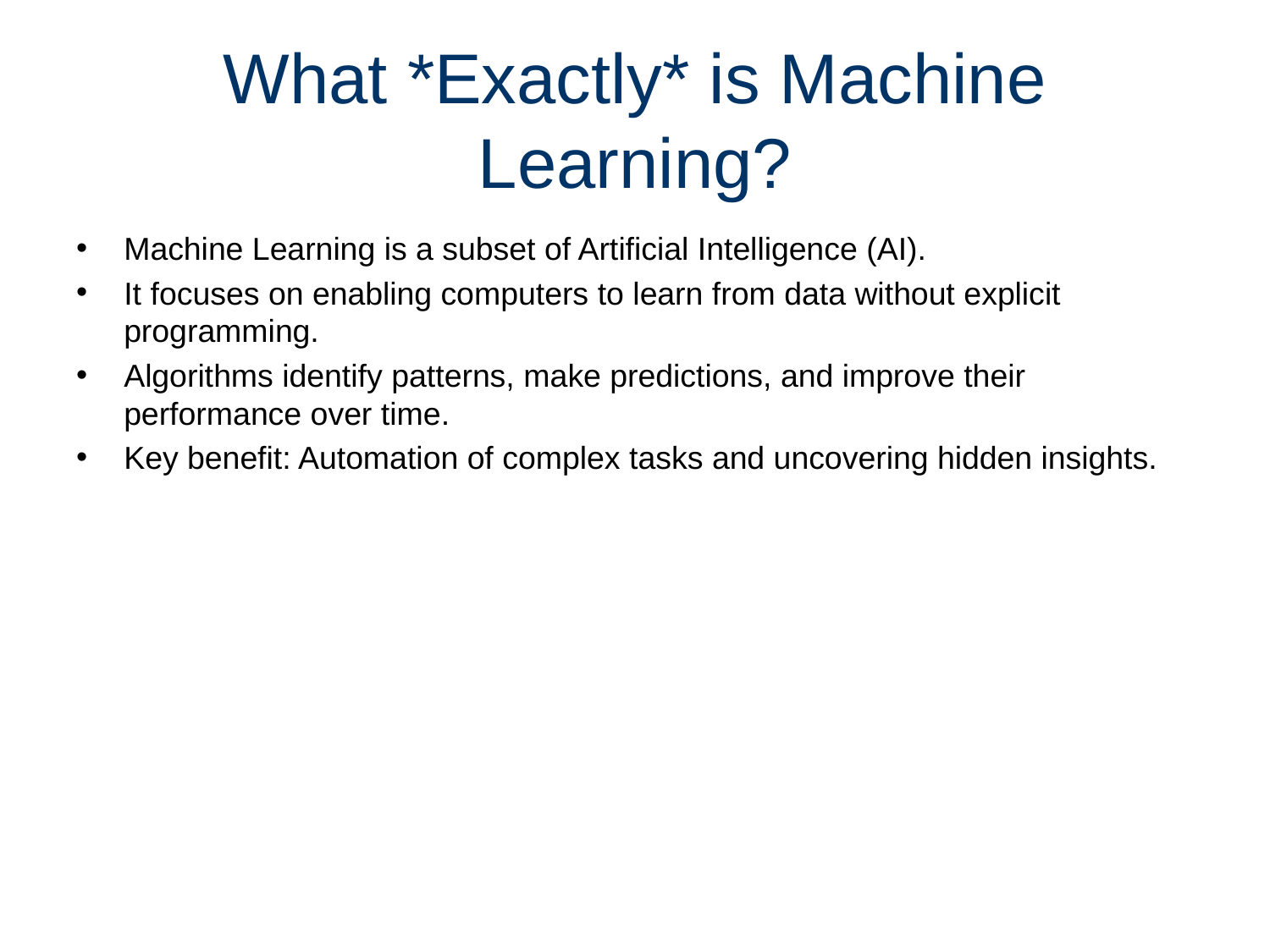

# What *Exactly* is Machine Learning?
Machine Learning is a subset of Artificial Intelligence (AI).
It focuses on enabling computers to learn from data without explicit programming.
Algorithms identify patterns, make predictions, and improve their performance over time.
Key benefit: Automation of complex tasks and uncovering hidden insights.